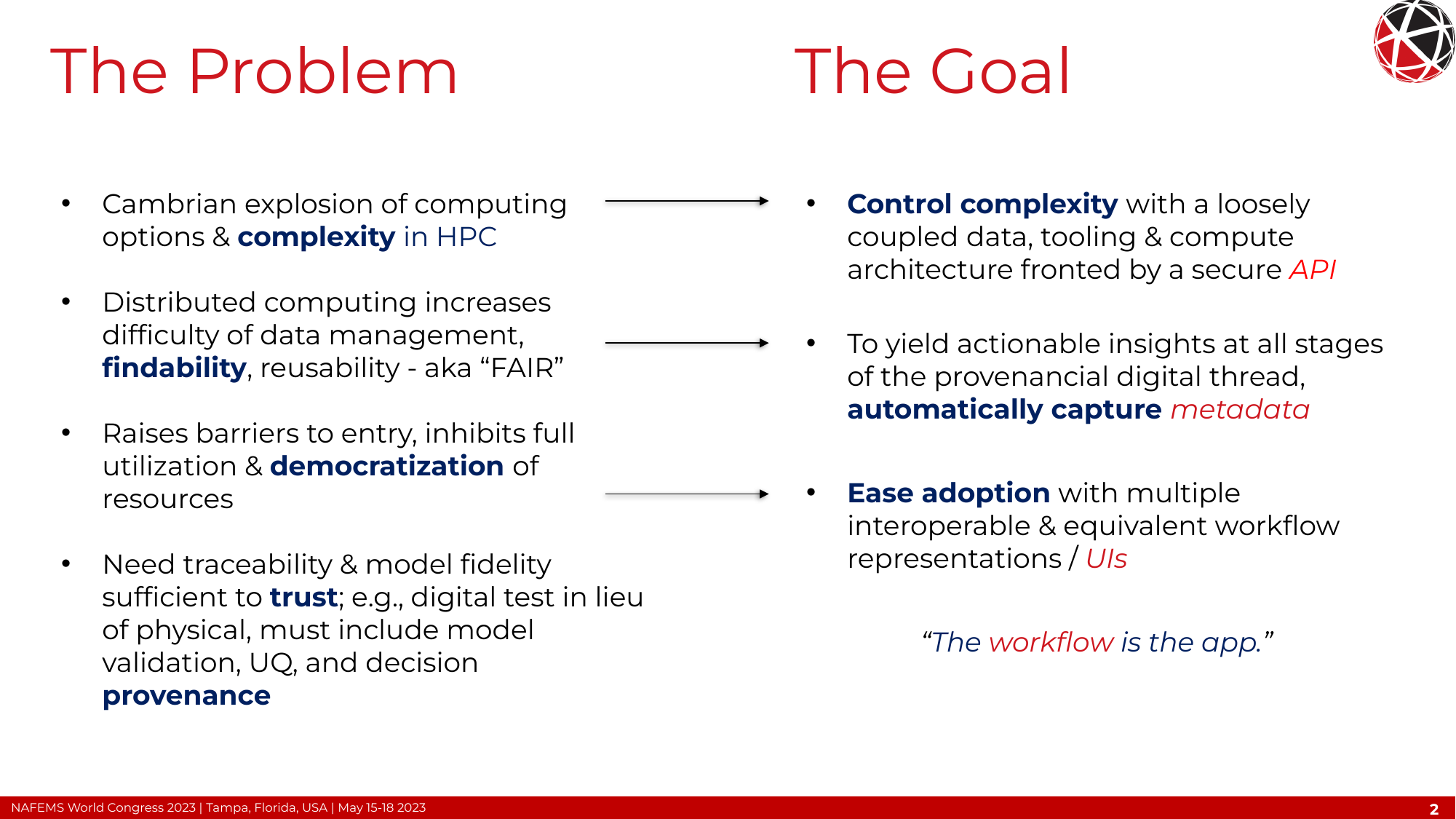

# The Problem                    The Goal
Cambrian explosion of computing options & complexity in HPC

Distributed computing increases difficulty of data management, findability, reusability - aka “FAIR”
Raises barriers to entry, inhibits full utilization & democratization of resources

Need traceability & model fidelity sufficient to trust; e.g., digital test in lieu of physical, must include model validation, UQ, and decision provenance

Control complexity with a loosely coupled data, tooling & compute architecture fronted by a secure API

To yield actionable insights at all stages of the provenancial digital thread, automatically capture metadata

Ease adoption with multiple interoperable & equivalent workflow representations / UIs

“The workflow is the app.”